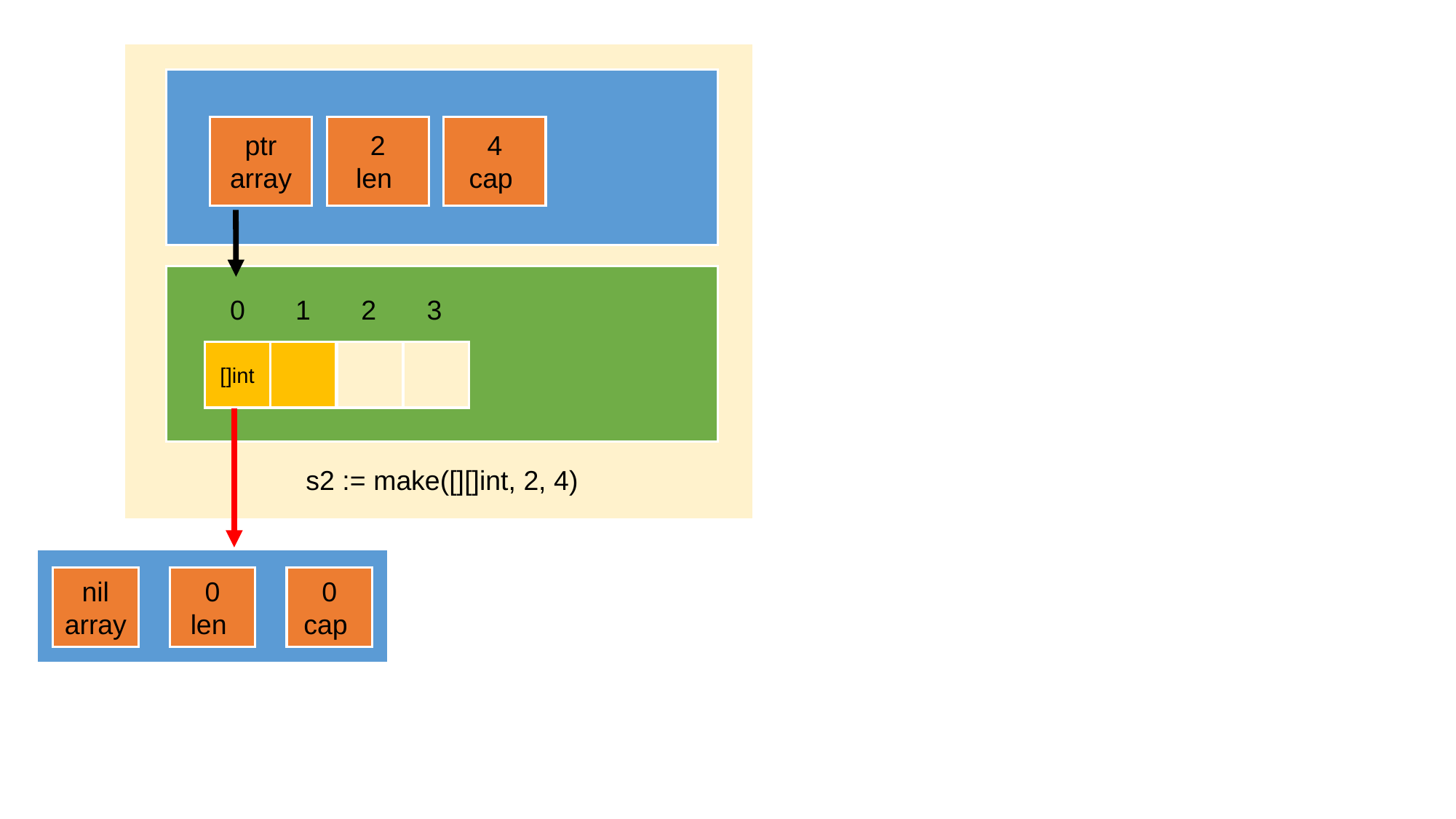

ptr
array
2
len
4
cap

0
1
2
3
[]int

s2 := make([][]int, 2, 4)

nil
array
0
len
0
cap